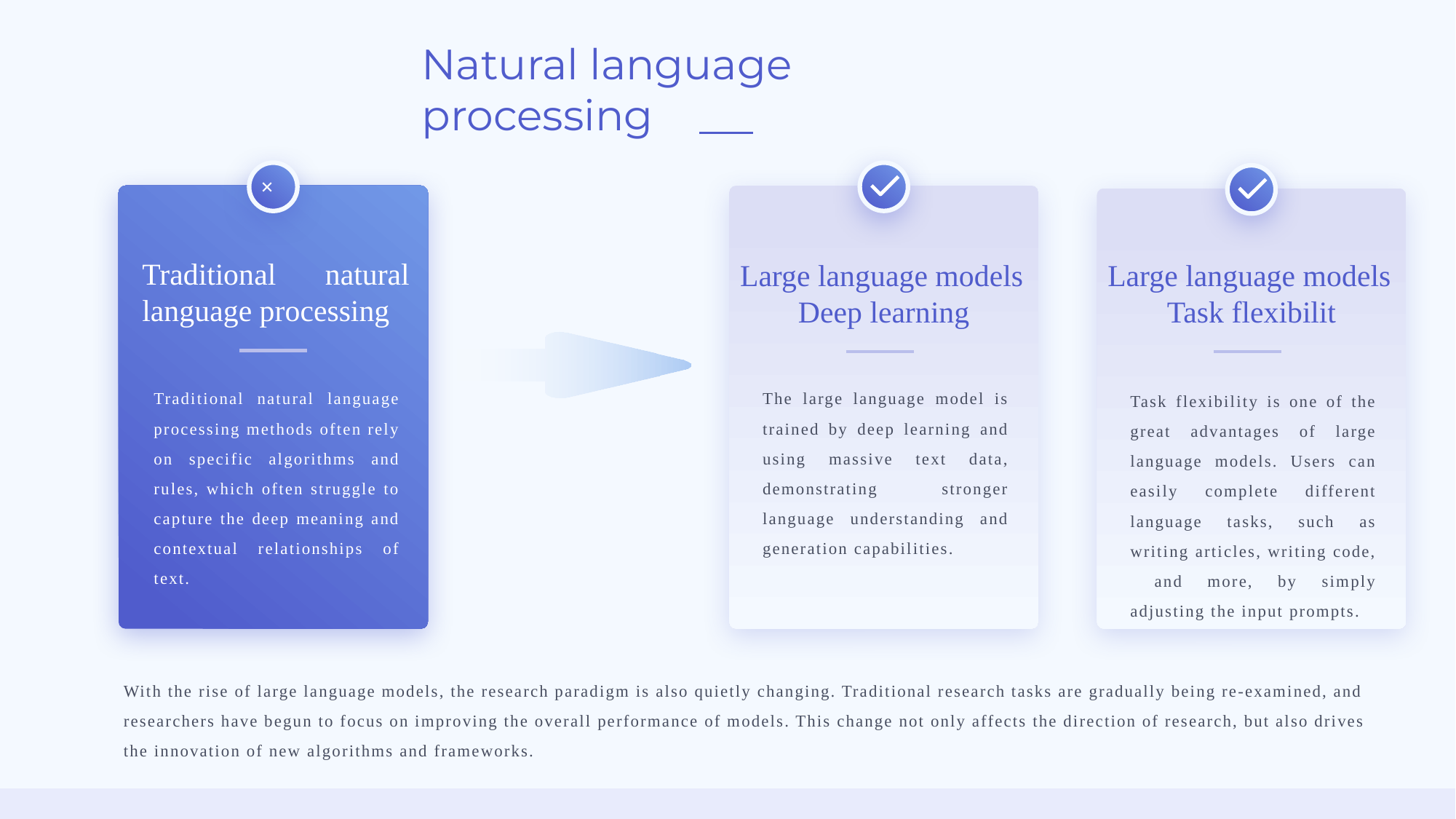

Natural language processing

×

Traditional natural language processing
Large language models
Deep learning
Large language models
Task flexibilit

Traditional natural language processing methods often rely on specific algorithms and rules, which often struggle to capture the deep meaning and contextual relationships of text.
The large language model is trained by deep learning and using massive text data, demonstrating stronger language understanding and generation capabilities.
Task flexibility is one of the great advantages of large language models. Users can easily complete different language tasks, such as writing articles, writing code,  and more, by simply adjusting the input prompts.
With the rise of large language models, the research paradigm is also quietly changing. Traditional research tasks are gradually being re-examined, and researchers have begun to focus on improving the overall performance of models. This change not only affects the direction of research, but also drives the innovation of new algorithms and frameworks.